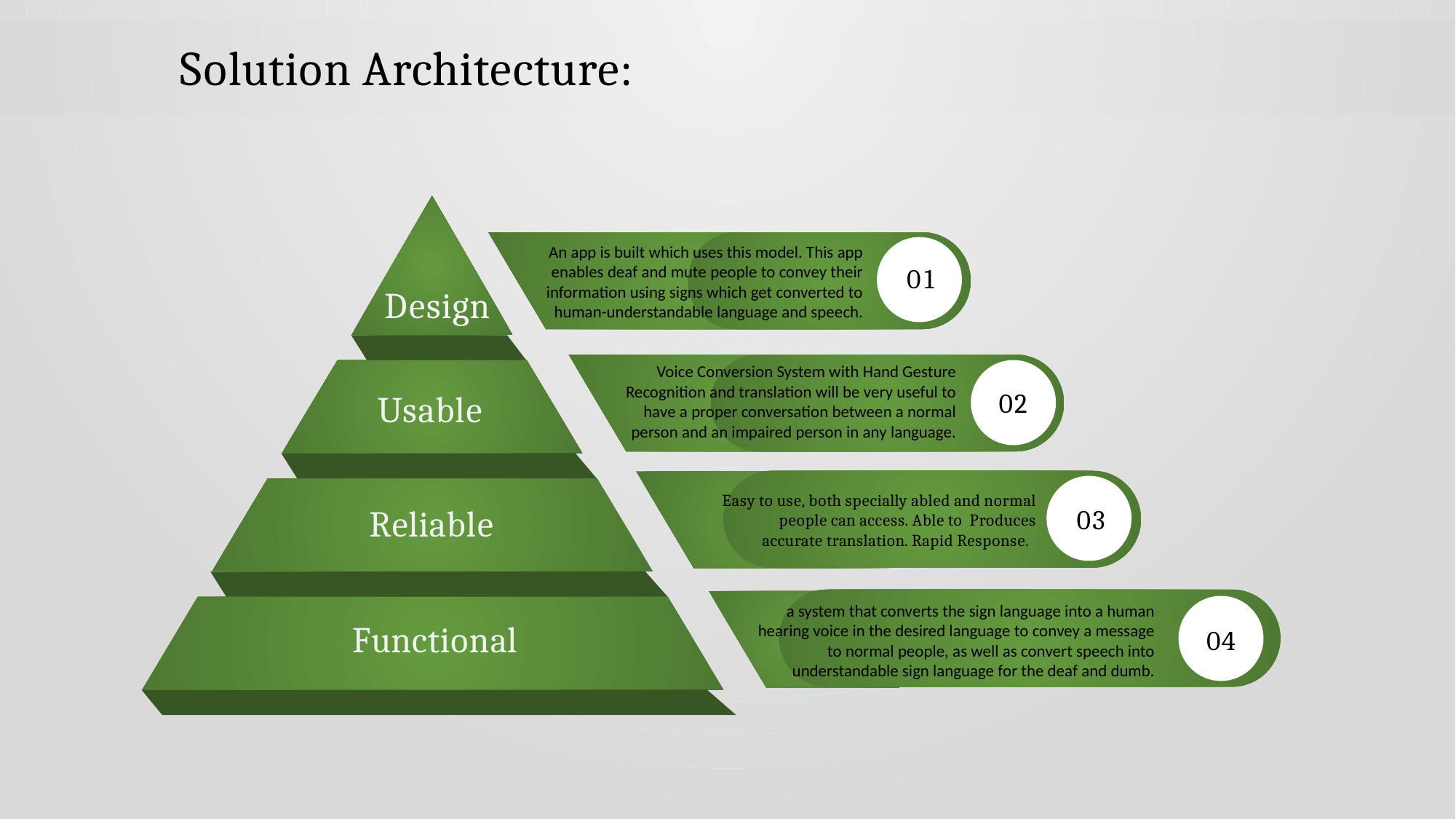

Solution Architecture:

An app is built which uses this model. This app enables deaf and mute people to convey their information using signs which get converted to human-understandable language and speech.

01
Design

02
Usable

Easy to use, both specially abled and normal people can access. Able to  Produces accurate translation. Rapid Response.
Reliable
03

a system that converts the sign language into a human hearing voice in the desired language to convey a message to normal people, as well as convert speech into understandable sign language for the deaf and dumb.

Functional
04

Voice Conversion System with Hand Gesture Recognition and translation will be very useful to have a proper conversation between a normal person and an impaired person in any language.